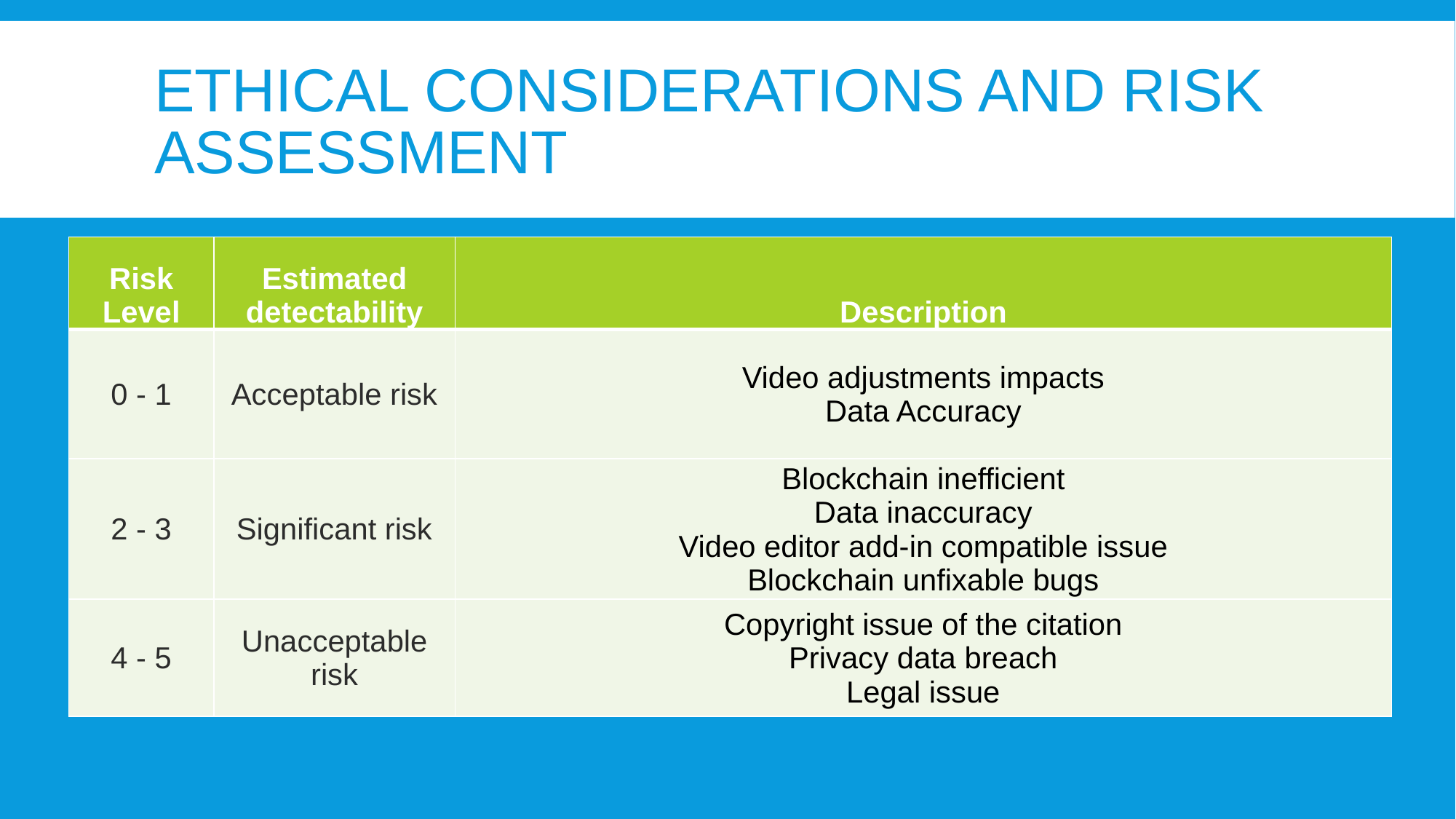

# Ethical considerations and risk assessment
| Risk Level | Estimated detectability | Description |
| --- | --- | --- |
| 0 - 1 | Acceptable risk | Video adjustments impacts Data Accuracy |
| 2 - 3 | Significant risk | Blockchain inefficient Data inaccuracy Video editor add-in compatible issue Blockchain unfixable bugs |
| 4 - 5 | Unacceptable risk | Copyright issue of the citation Privacy data breach Legal issue |